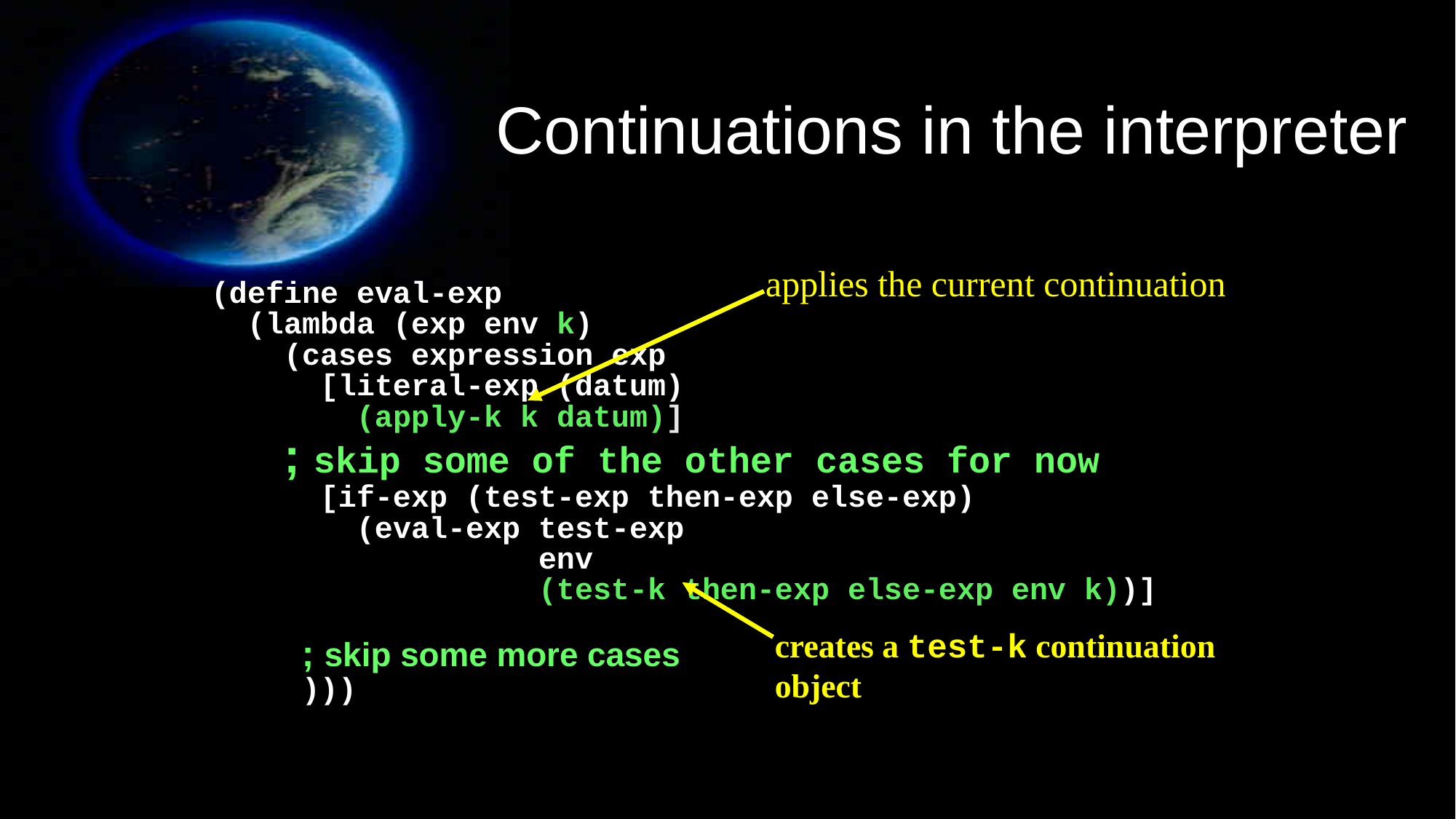

# Continuations in the interpreter
applies the current continuation

creates a test-k continuation object
 (define eval-exp
   (lambda (exp env k)
     (cases expression exp
       [literal-exp (datum)
         (apply-k k datum)]
     ; skip some of the other cases for now
       [if-exp (test-exp then-exp else-exp)
         (eval-exp test-exp
                   env
                   (test-k then-exp else-exp env k))]
      ; skip some more cases
      )))